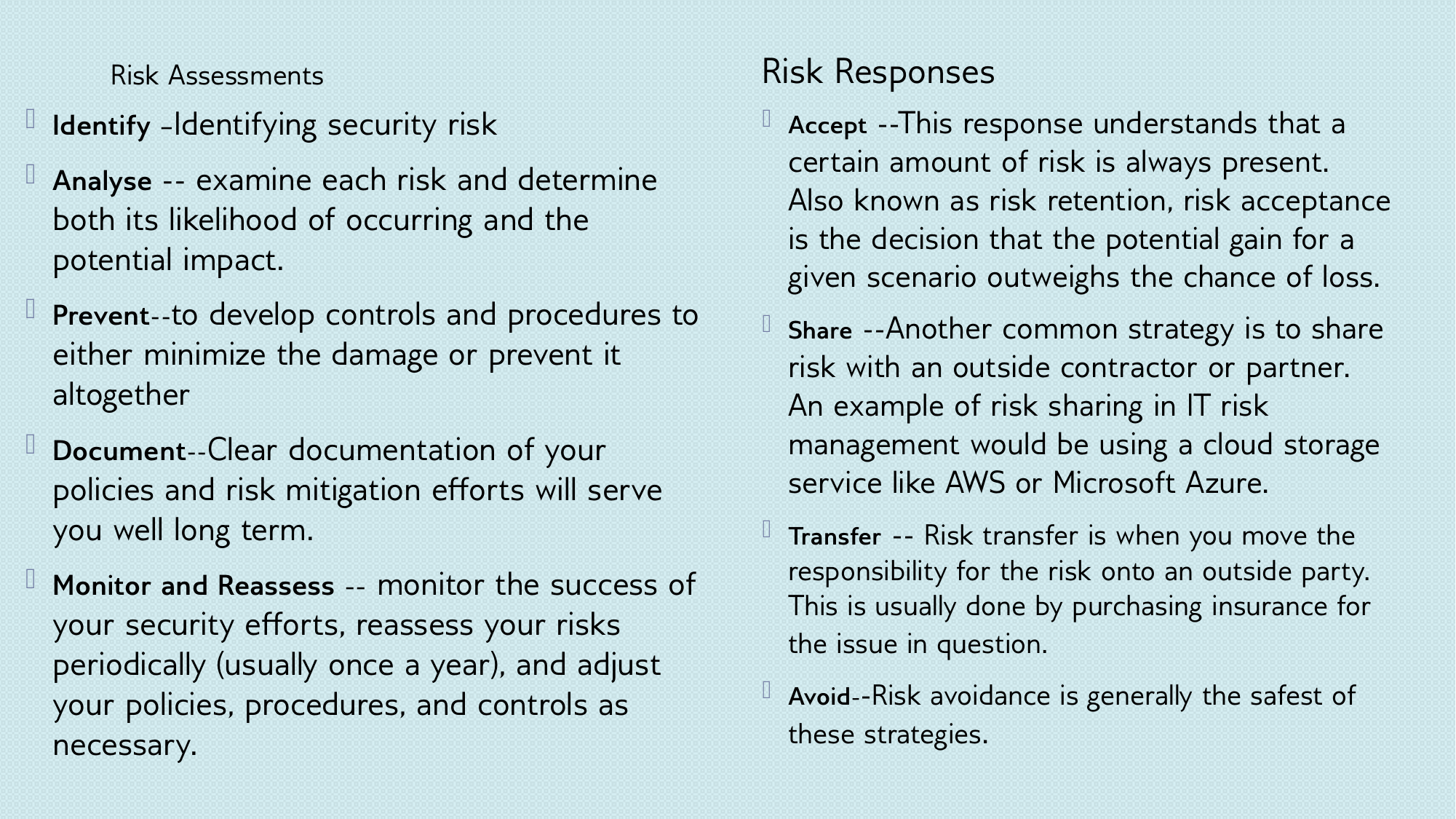

Risk Assessments
Risk Responses
Identify –Identifying security risk
Analyse -- examine each risk and determine both its likelihood of occurring and the potential impact.
Prevent--to develop controls and procedures to either minimize the damage or prevent it altogether
Document--Clear documentation of your policies and risk mitigation efforts will serve you well long term.
Monitor and Reassess -- monitor the success of your security efforts, reassess your risks periodically (usually once a year), and adjust your policies, procedures, and controls as necessary.

Accept --This response understands that a certain amount of risk is always present. Also known as risk retention, risk acceptance is the decision that the potential gain for a given scenario outweighs the chance of loss.
Share --Another common strategy is to share risk with an outside contractor or partner. An example of risk sharing in IT risk management would be using a cloud storage service like AWS or Microsoft Azure.
Transfer -- Risk transfer is when you move the responsibility for the risk onto an outside party. This is usually done by purchasing insurance for the issue in question.
Avoid--Risk avoidance is generally the safest of these strategies.